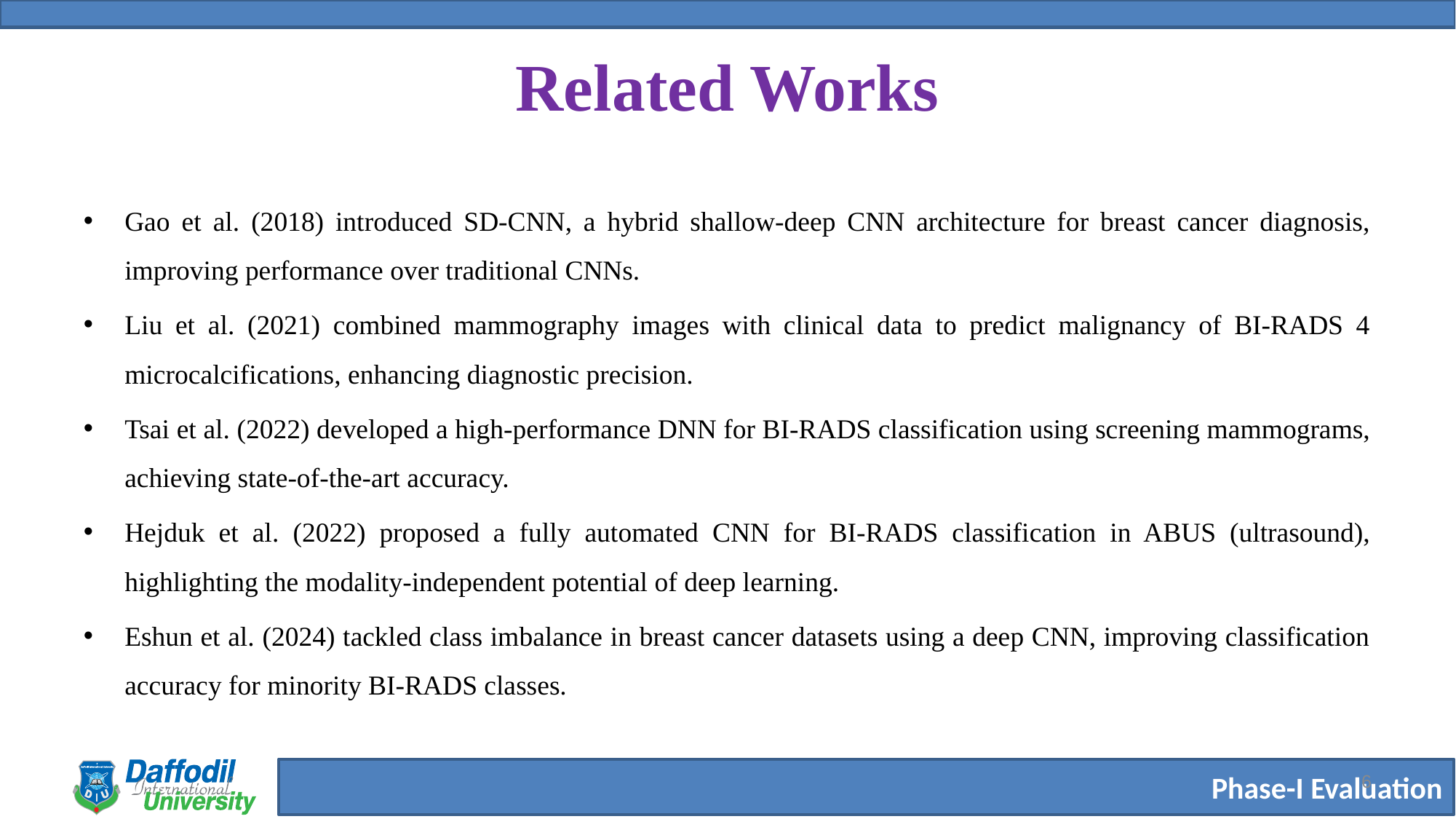

# Related Works
Gao et al. (2018) introduced SD-CNN, a hybrid shallow-deep CNN architecture for breast cancer diagnosis, improving performance over traditional CNNs.
Liu et al. (2021) combined mammography images with clinical data to predict malignancy of BI-RADS 4 microcalcifications, enhancing diagnostic precision.
Tsai et al. (2022) developed a high-performance DNN for BI-RADS classification using screening mammograms, achieving state-of-the-art accuracy.
Hejduk et al. (2022) proposed a fully automated CNN for BI-RADS classification in ABUS (ultrasound), highlighting the modality-independent potential of deep learning.
Eshun et al. (2024) tackled class imbalance in breast cancer datasets using a deep CNN, improving classification accuracy for minority BI-RADS classes.

6